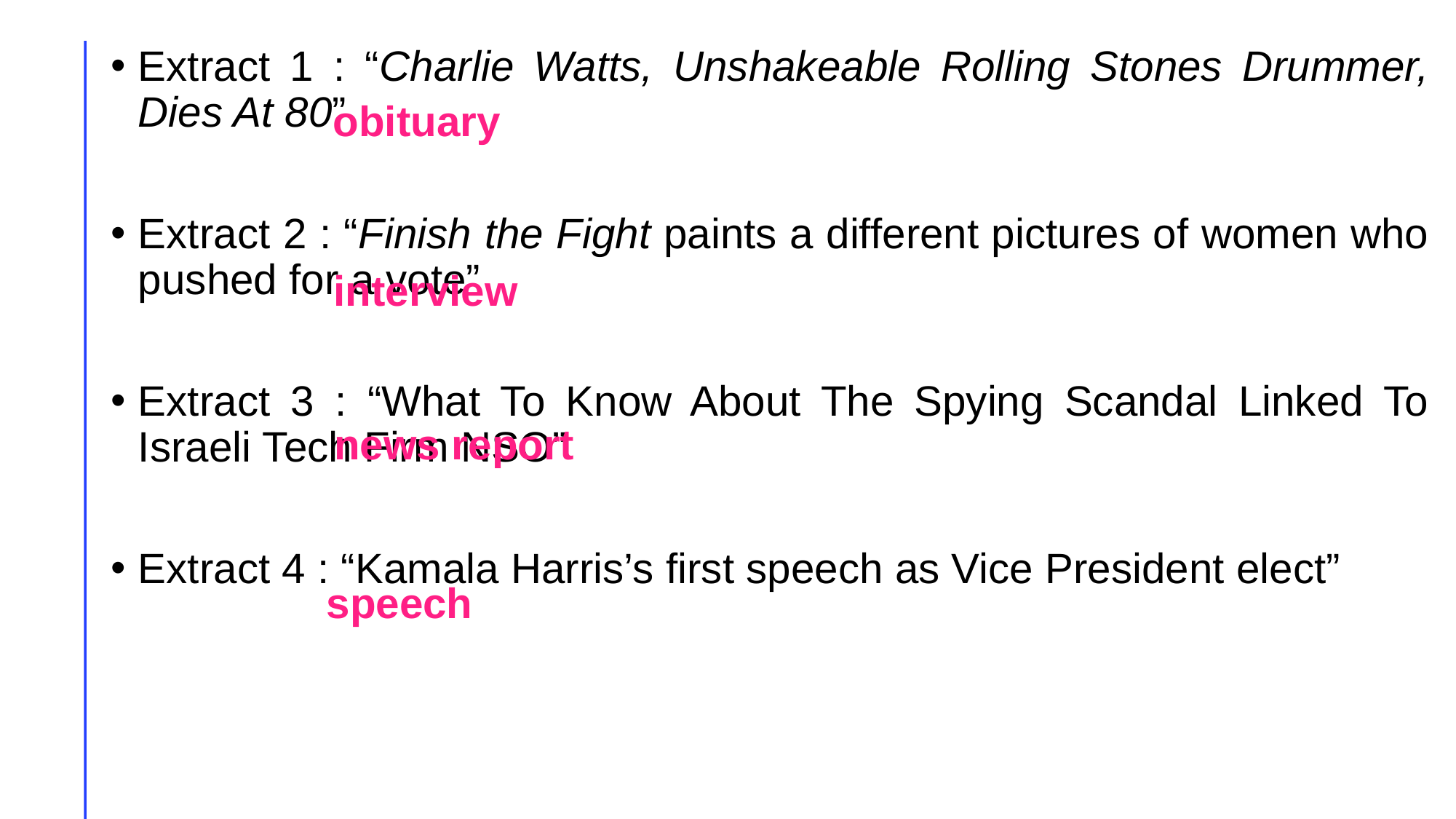

Extract 1 : “Charlie Watts, Unshakeable Rolling Stones Drummer, Dies At 80”

Extract 2 : “Finish the Fight paints a different pictures of women who pushed for a vote”

Extract 3 : “What To Know About The Spying Scandal Linked To Israeli Tech Firm NSO”

Extract 4 : “Kamala Harris’s first speech as Vice President elect”

obituary
interview
news report
speech